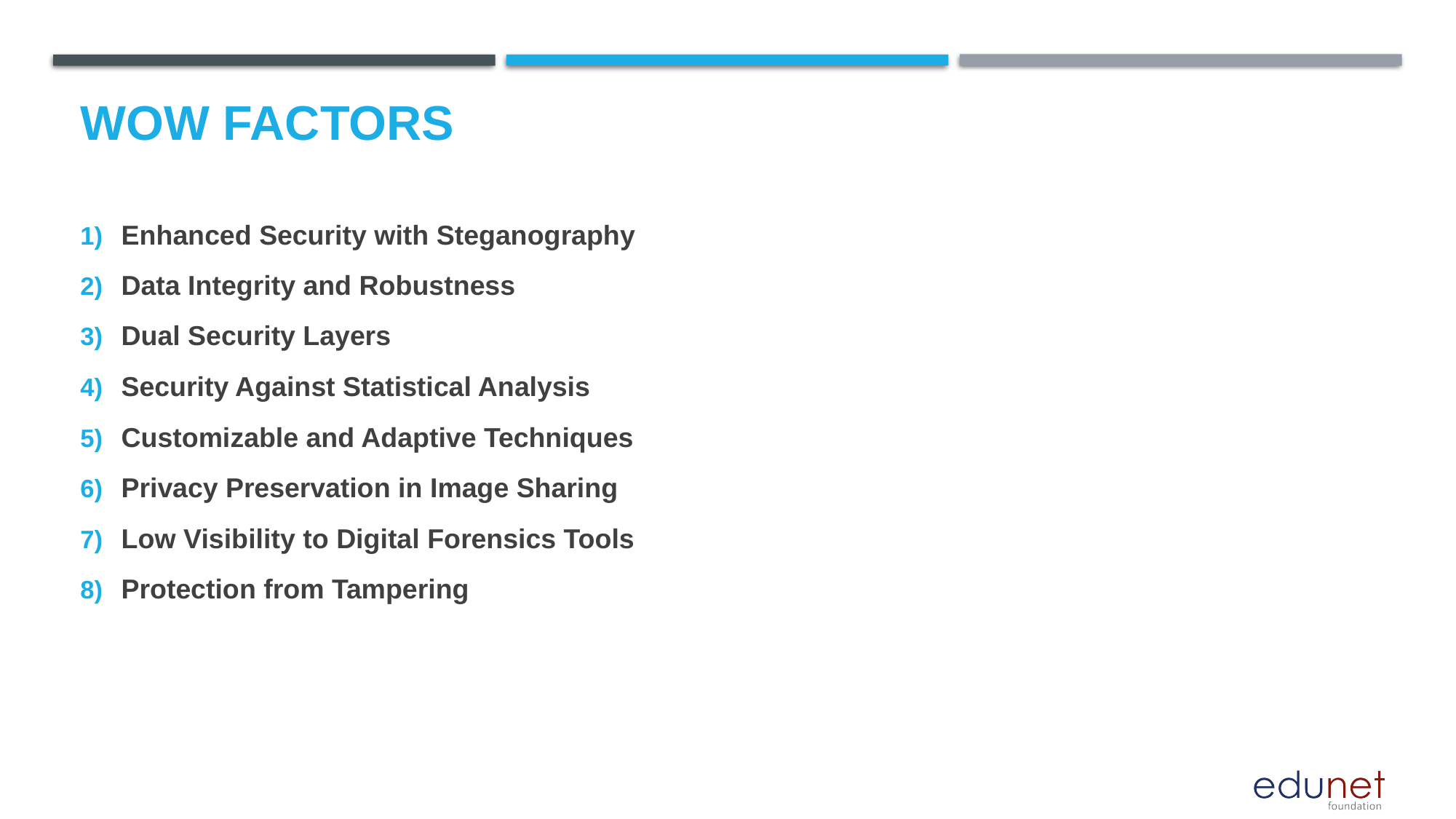

# Wow factors
Enhanced Security with Steganography
Data Integrity and Robustness
Dual Security Layers
Security Against Statistical Analysis
Customizable and Adaptive Techniques
Privacy Preservation in Image Sharing
Low Visibility to Digital Forensics Tools
Protection from Tampering